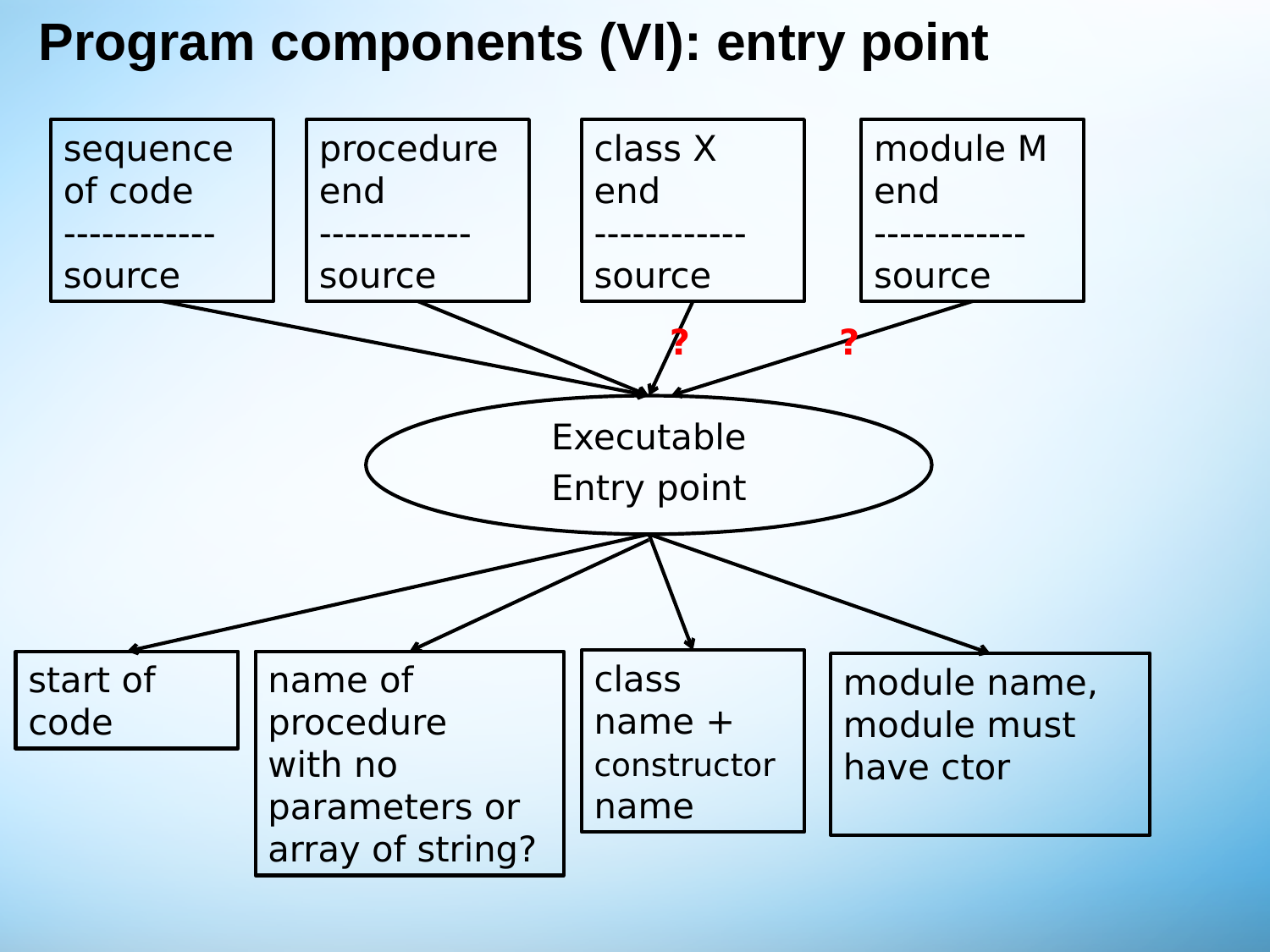

# Program components (VI): entry point
sequence of code
------------
source
procedure
end
------------
source
class X
end
------------
source
module M
end
------------
source
?
?
Executable
Entry point
class name +
constructor name
start of code
name of procedure
with no parameters or array of string?
module name,
module must have ctor